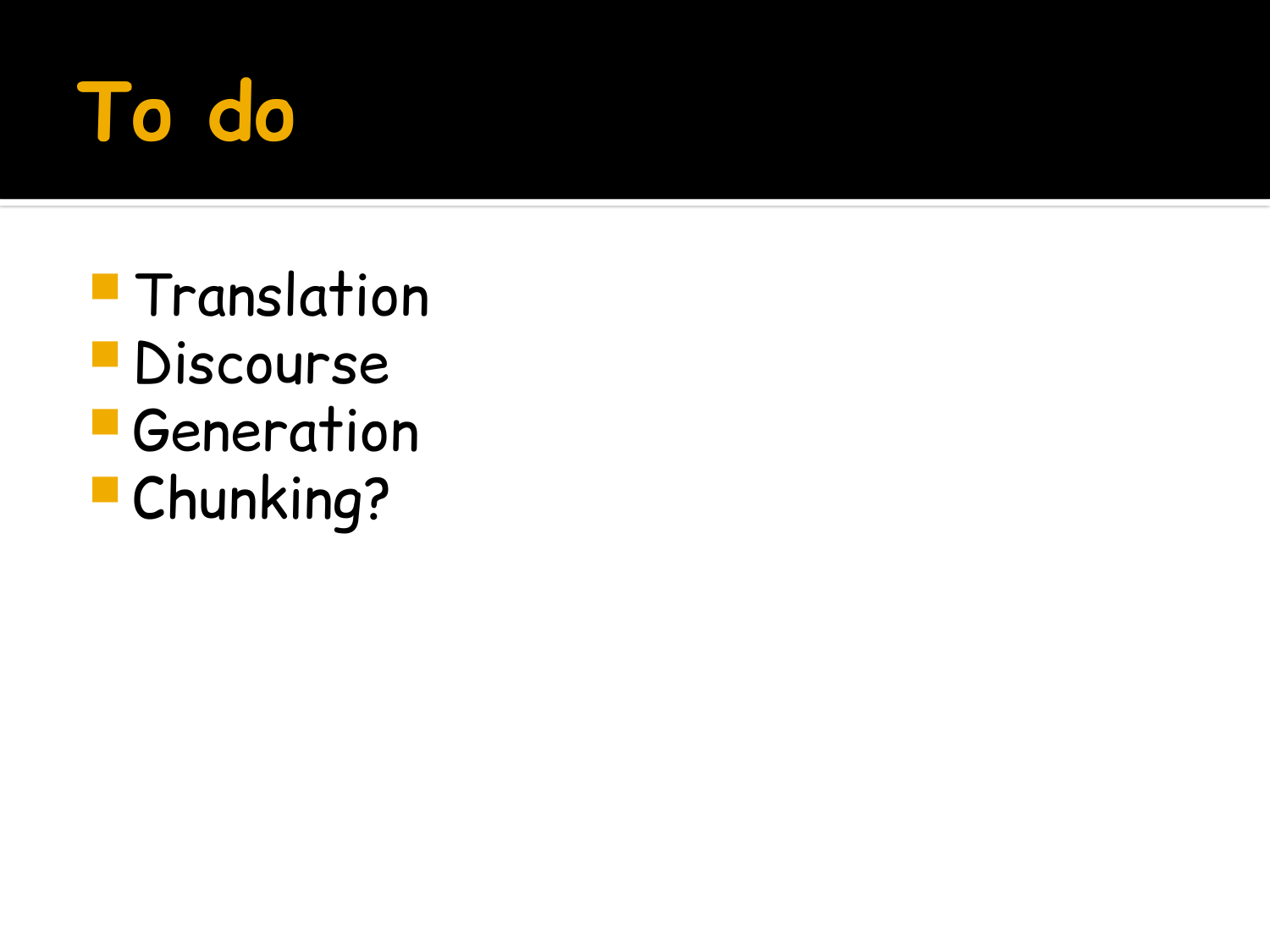

# To do
Translation
Discourse
Generation
Chunking?